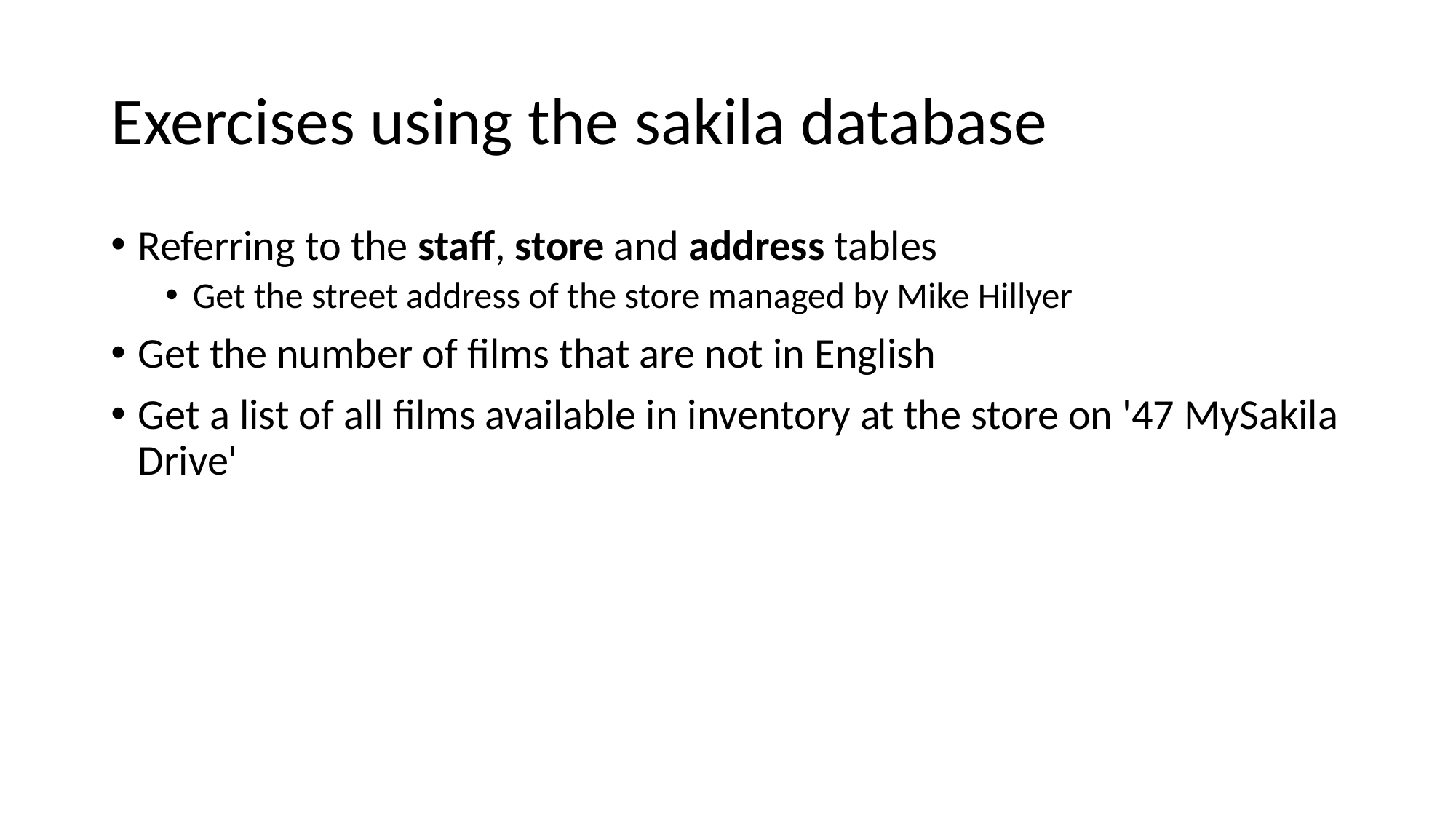

# Exercises using the sakila database
Referring to the staff, store and address tables
Get the street address of the store managed by Mike Hillyer
Get the number of films that are not in English
Get a list of all films available in inventory at the store on '47 MySakila Drive'